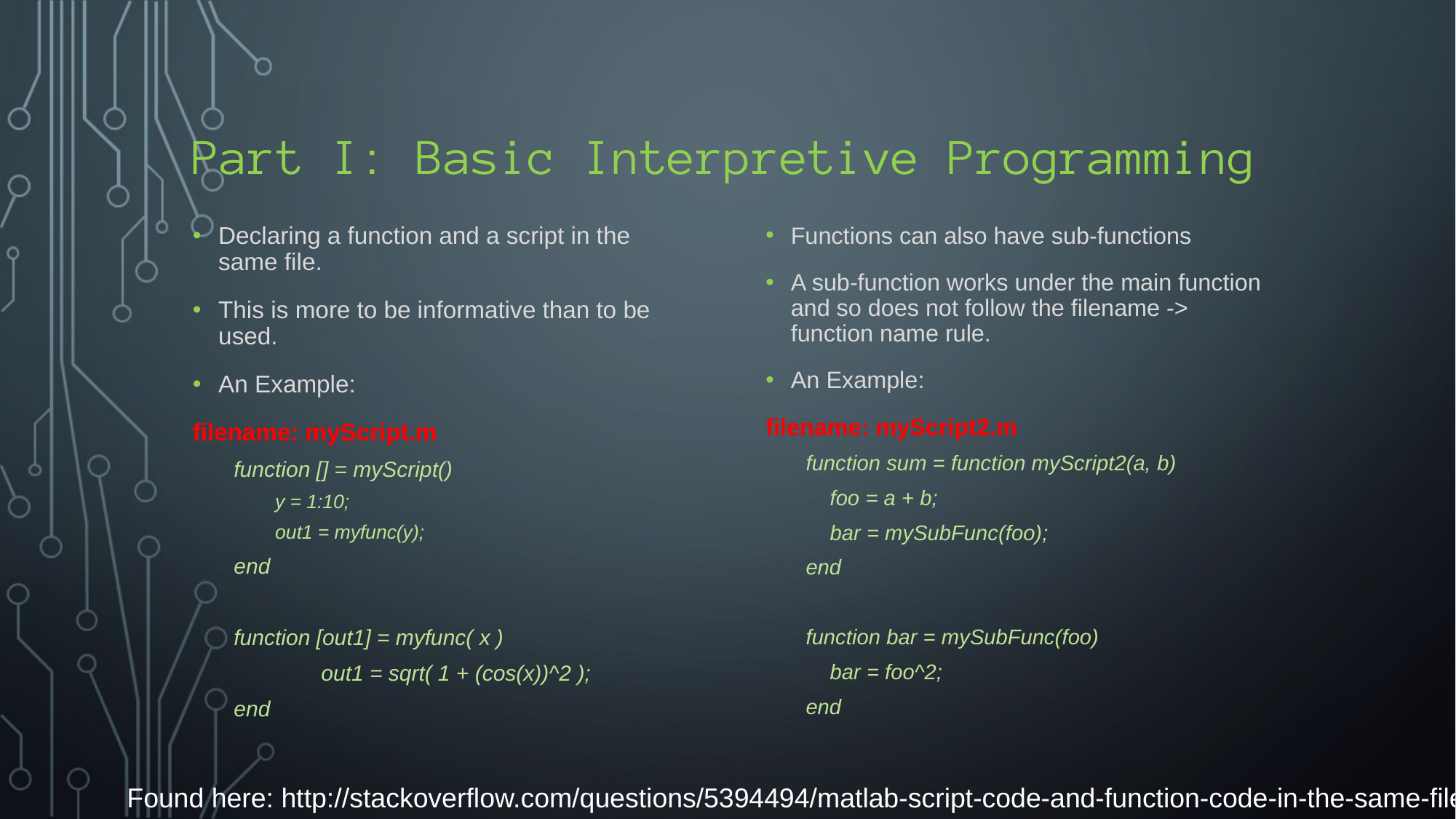

# Part I: Basic Interpretive Programming
Declaring a function and a script in the same file.
This is more to be informative than to be used.
An Example:
filename: myScript.m
function [] = myScript()
 y = 1:10;
 out1 = myfunc(y);
end

function [out1] = myfunc( x )
 	out1 = sqrt( 1 + (cos(x))^2 );
end
Functions can also have sub-functions
A sub-function works under the main function and so does not follow the filename -> function name rule.
An Example:
filename: myScript2.m
function sum = function myScript2(a, b)
    foo = a + b;
    bar = mySubFunc(foo);
end

function bar = mySubFunc(foo)
    bar = foo^2;
end
Found here: http://stackoverflow.com/questions/5394494/matlab-script-code-and-function-code-in-the-same-file